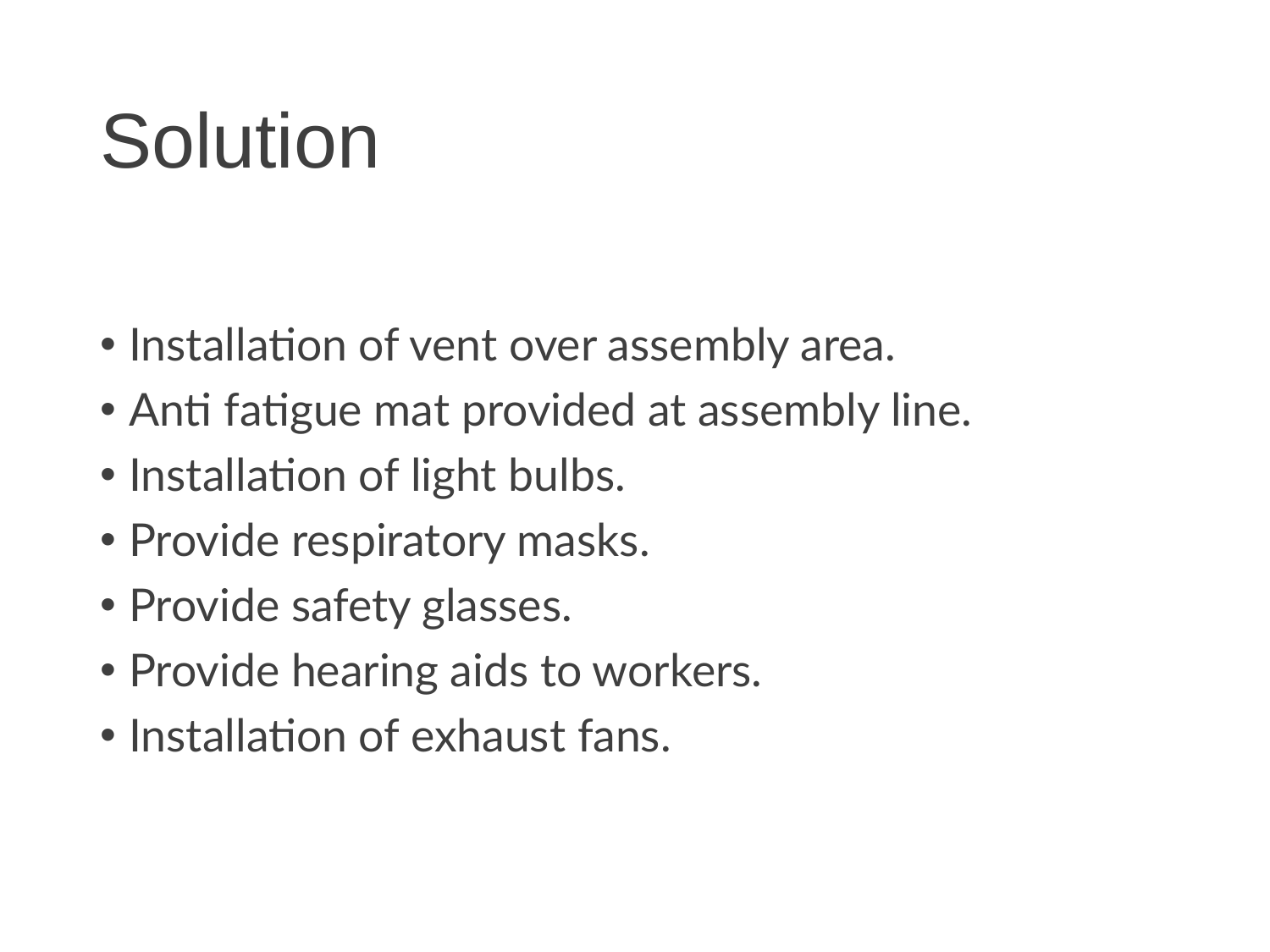

# Solution
Installation of vent over assembly area.
Anti fatigue mat provided at assembly line.
Installation of light bulbs.
Provide respiratory masks.
Provide safety glasses.
Provide hearing aids to workers.
Installation of exhaust fans.